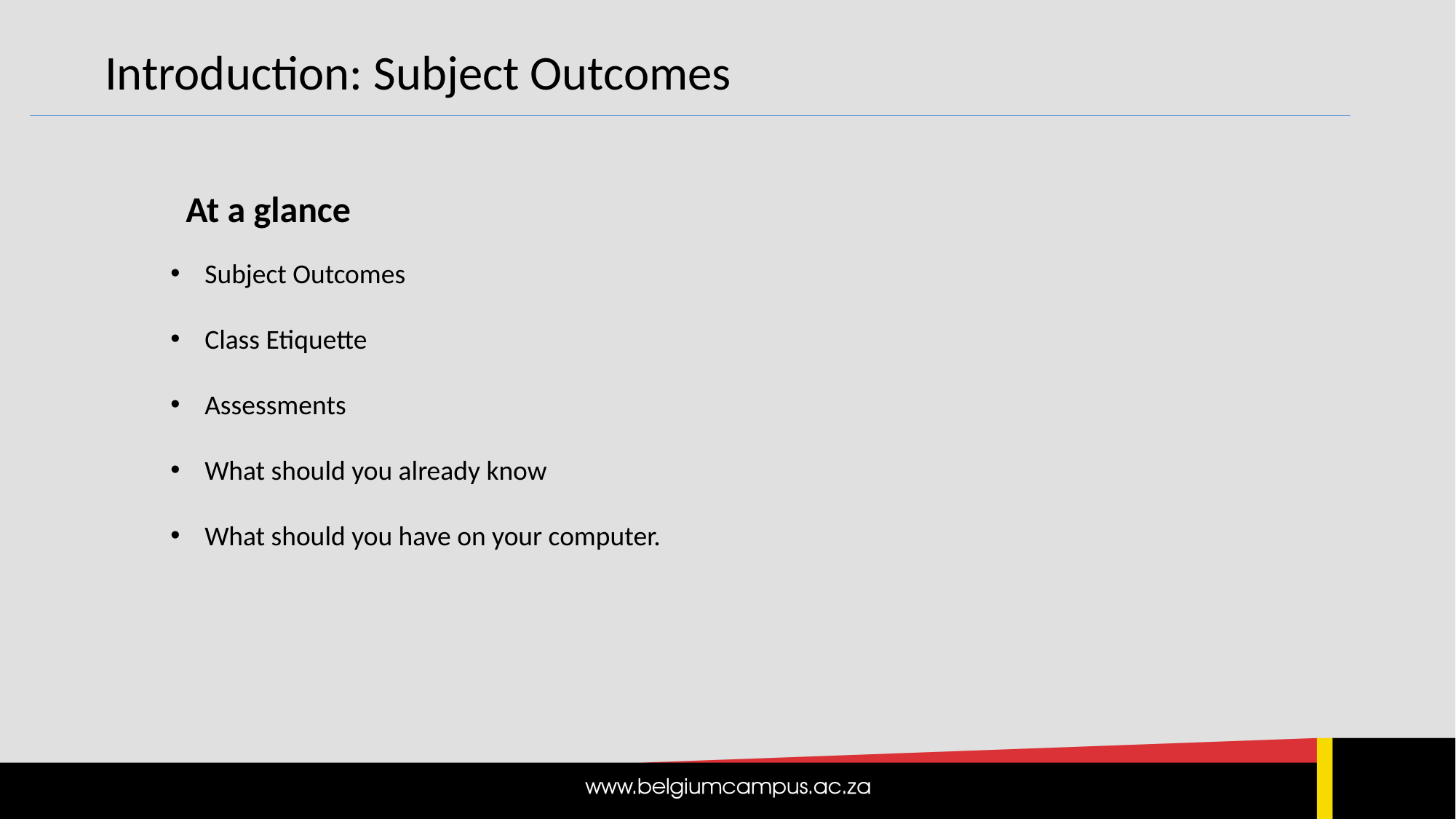

Introduction: Subject Outcomes
At a glance
Subject Outcomes
Class Etiquette
Assessments
What should you already know
What should you have on your computer.